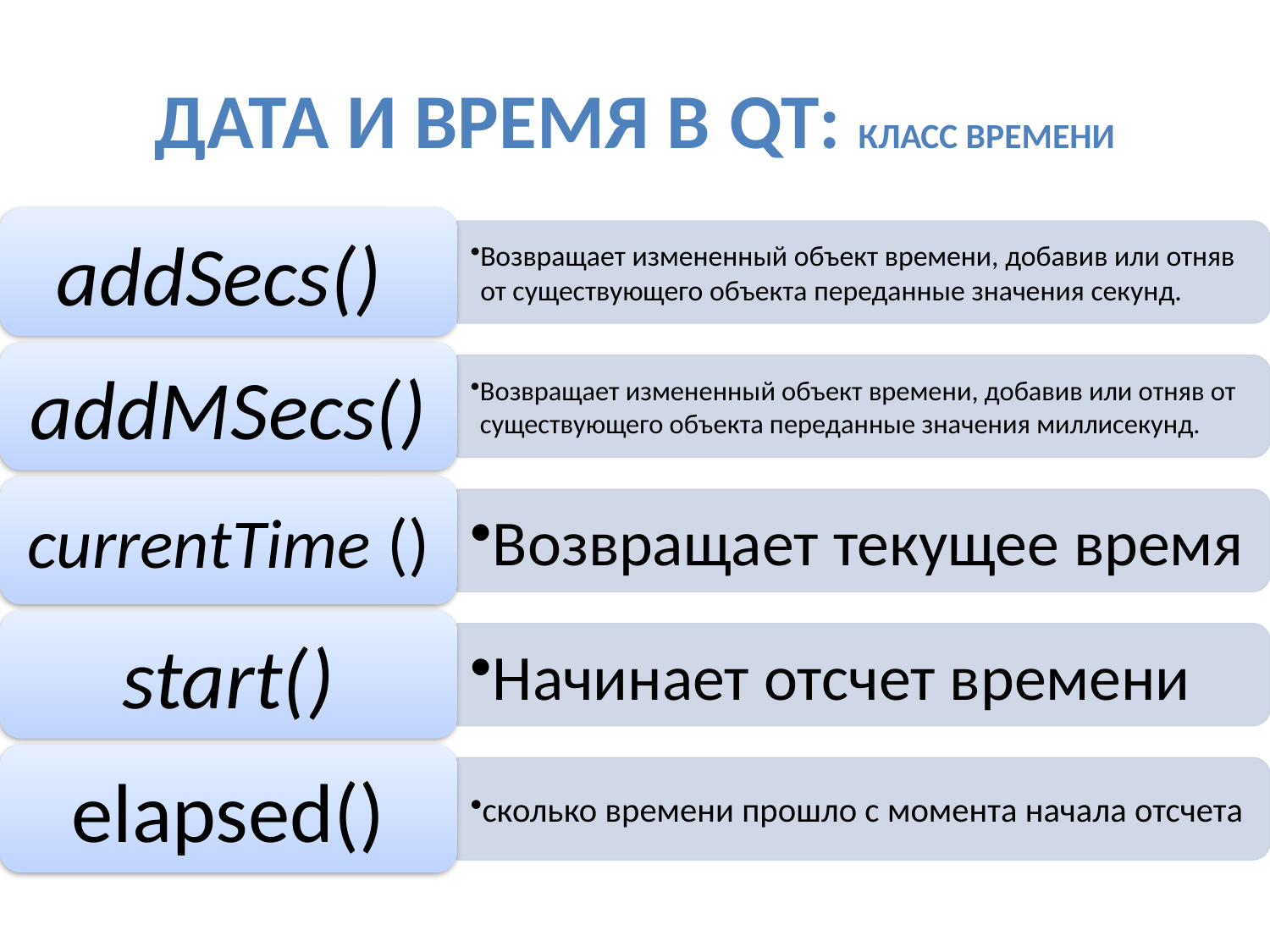

# Дата и время в Qt: класс времени
addSecs()
Возвращает измененный объект времени, добавив или отняв от существующего объекта переданные значения секунд.
addMSecs()
Возвращает измененный объект времени, добавив или отняв от существующего объекта переданные значения миллисекунд.
currentTime ()
Возвращает текущее время
start()
Начинает отсчет времени
elapsed()
сколько времени прошло с момента начала отсчета